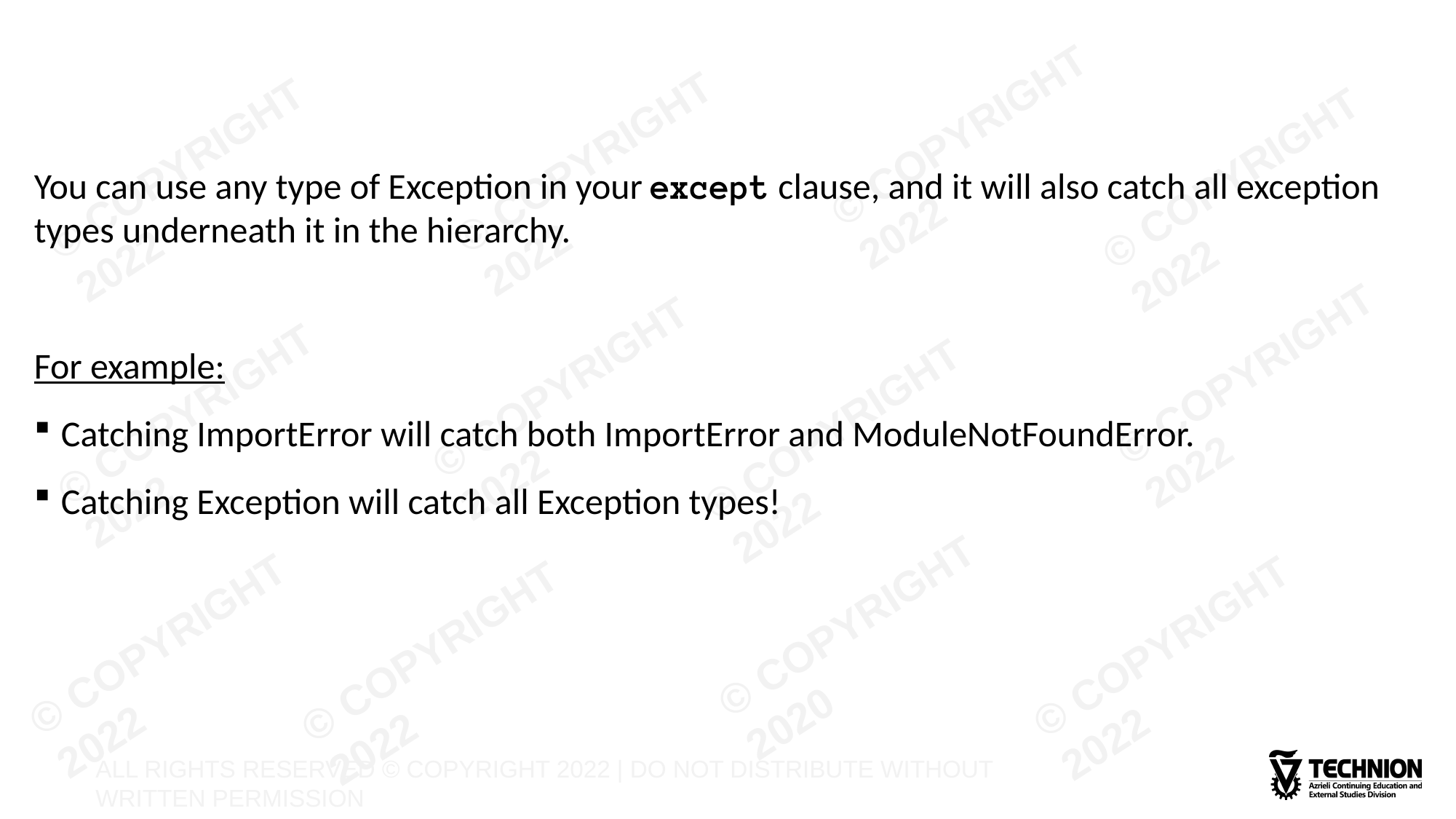

You can use any type of Exception in your except clause, and it will also catch all exception types underneath it in the hierarchy.

For example:
Catching ImportError will catch both ImportError and ModuleNotFoundError.
Catching Exception will catch all Exception types!